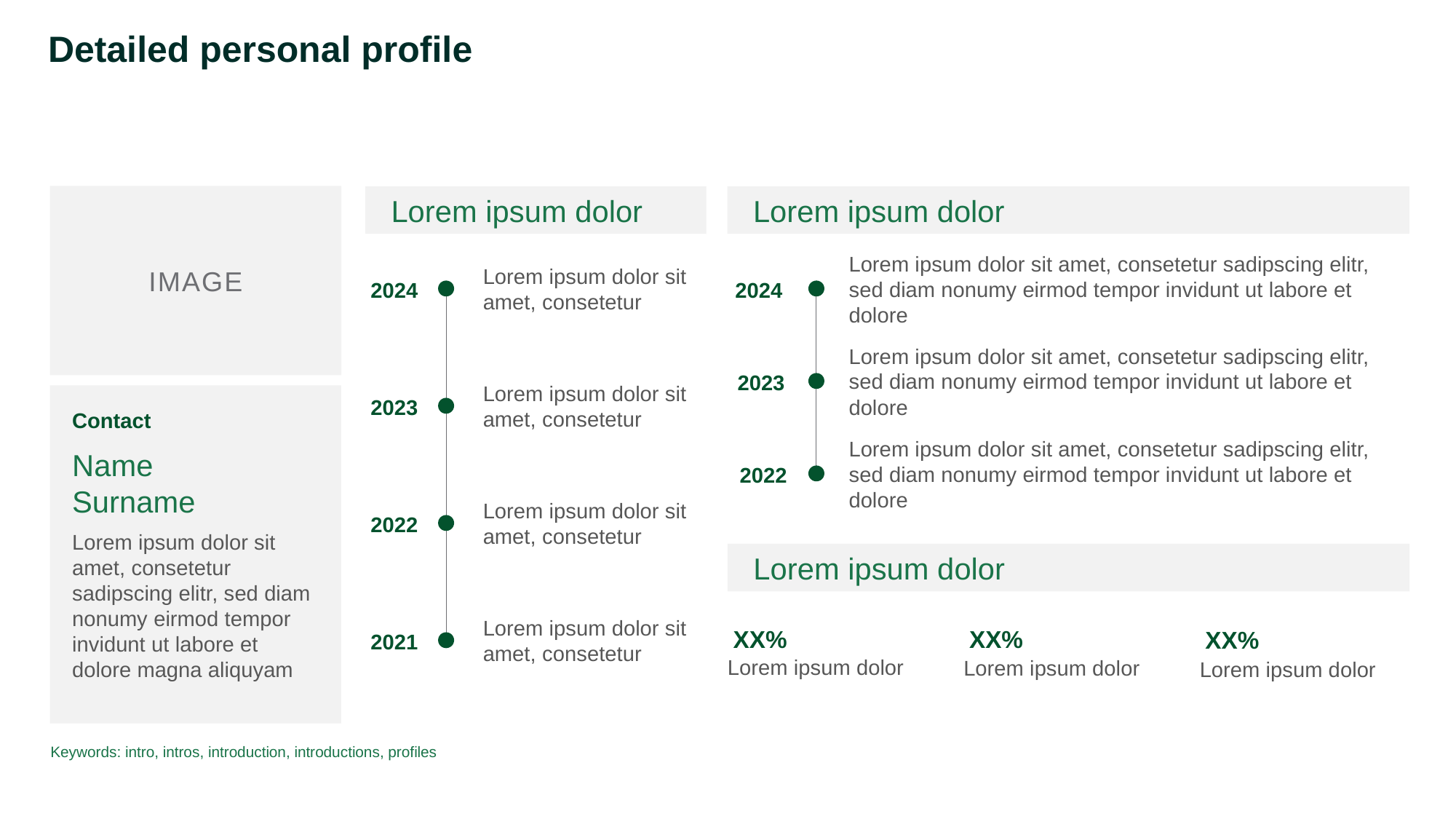

# Detailed personal profile
IMAGE
Lorem ipsum dolor
Lorem ipsum dolor
Lorem ipsum dolor sit amet, consetetur sadipscing elitr, sed diam nonumy eirmod tempor invidunt ut labore et dolore
Lorem ipsum dolor sit amet, consetetur
2024
2024

Lorem ipsum dolor sit amet, consetetur sadipscing elitr, sed diam nonumy eirmod tempor invidunt ut labore et dolore
2023

Lorem ipsum dolor sit amet, consetetur

2023

Contact
Name
Surname
Lorem ipsum dolor sit amet, consetetur sadipscing elitr, sed diam nonumy eirmod tempor invidunt ut labore et dolore
2022

Lorem ipsum dolor sit amet, consetetur
2022

Lorem ipsum dolor sit amet, consetetur sadipscing elitr, sed diam nonumy eirmod tempor invidunt ut labore et dolore magna aliquyam
Lorem ipsum dolor
Lorem ipsum dolor sit amet, consetetur
XX%
XX%
XX%
2021

Lorem ipsum dolor
Lorem ipsum dolor
Lorem ipsum dolor
Keywords: intro, intros, introduction, introductions, profiles